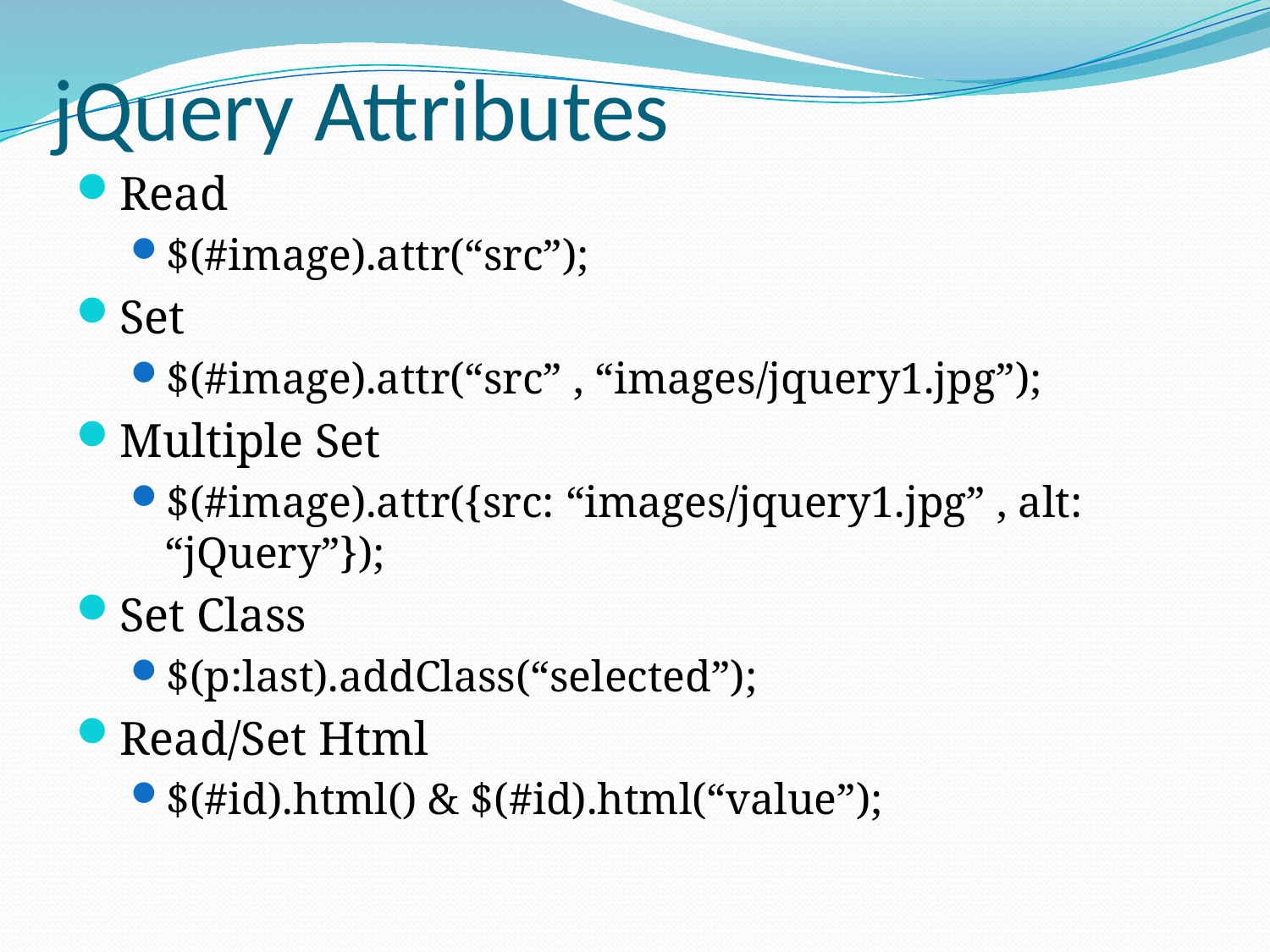

# jQuery Attributes
Read
$(#image).attr(“src”);
Set
$(#image).attr(“src” , “images/jquery1.jpg”);
Multiple Set
$(#image).attr({src: “images/jquery1.jpg” , alt: “jQuery”});
Set Class
$(p:last).addClass(“selected”);
Read/Set Html
$(#id).html() & $(#id).html(“value”);